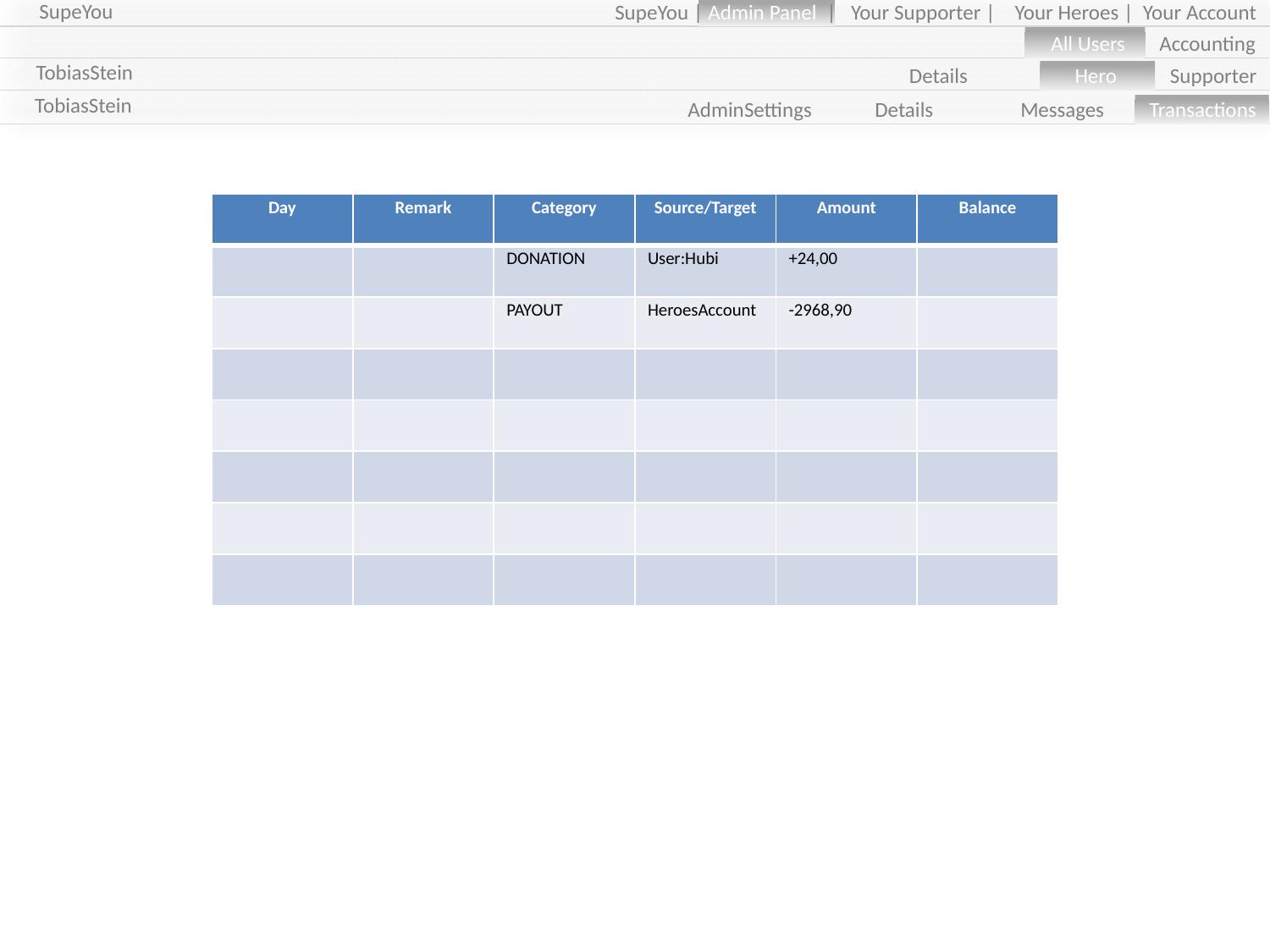

SupeYou
SupeYou | Admin Panel  |   Your Supporter |    Your Heroes |  Your Account

All Users       Accounting

TobiasStein
Details                      Hero           Supporter

TobiasStein
AdminSettings             Details                  Messages         Transactions

| Day | Remark | Category | Source/Target | Amount | Balance |
| --- | --- | --- | --- | --- | --- |
|  |  | DONATION | User:Hubi | +24,00 |  |
|  |  | PAYOUT | HeroesAccount | -2968,90 |  |
|  |  |  |  |  |  |
|  |  |  |  |  |  |
|  |  |  |  |  |  |
|  |  |  |  |  |  |
|  |  |  |  |  |  |